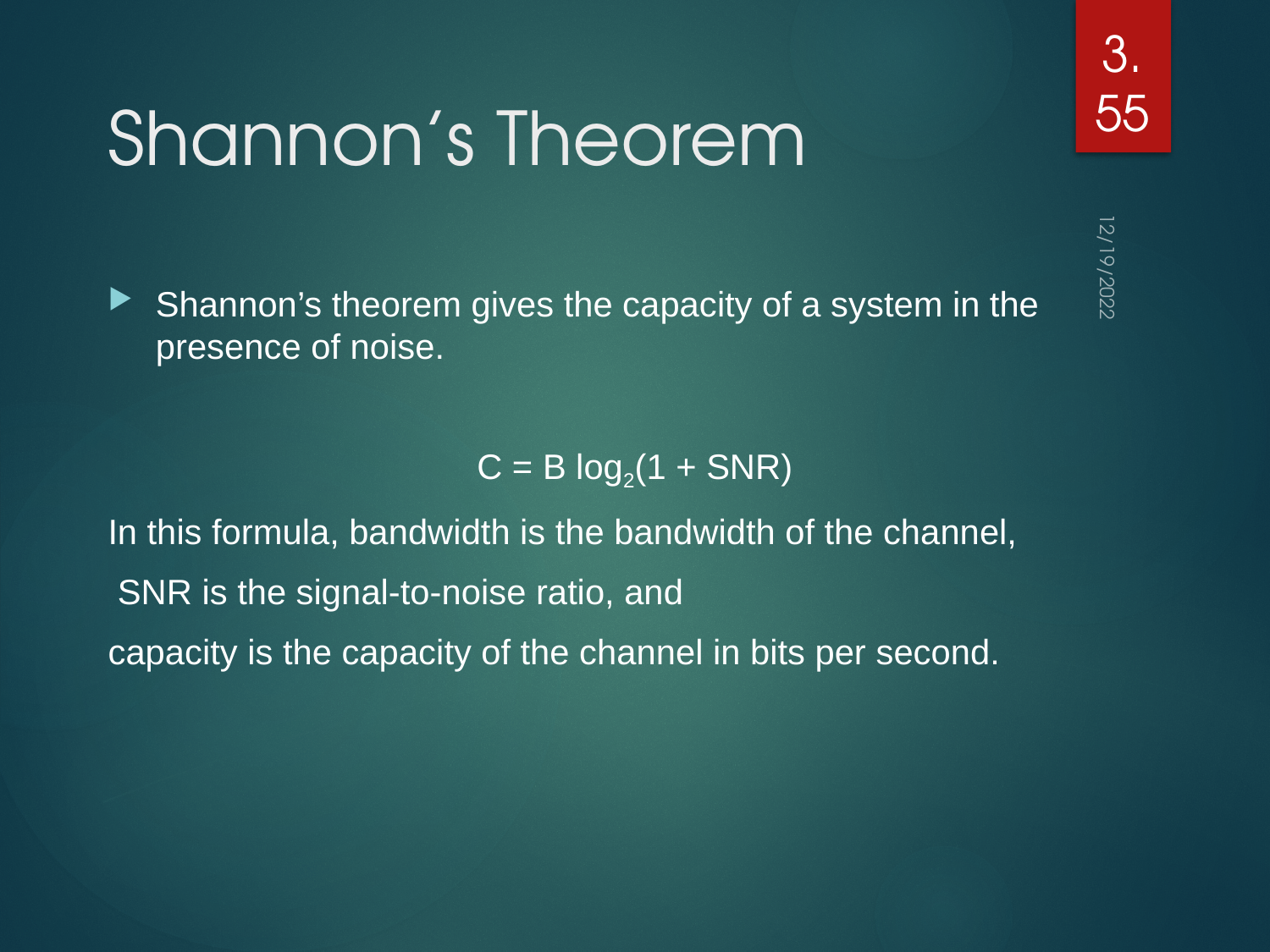

3.55
# Shannon’s Theorem
12/19/2022
Shannon’s theorem gives the capacity of a system in the presence of noise.

C = B log2(1 + SNR)
In this formula, bandwidth is the bandwidth of the channel,
 SNR is the signal-to-noise ratio, and
capacity is the capacity of the channel in bits per second.